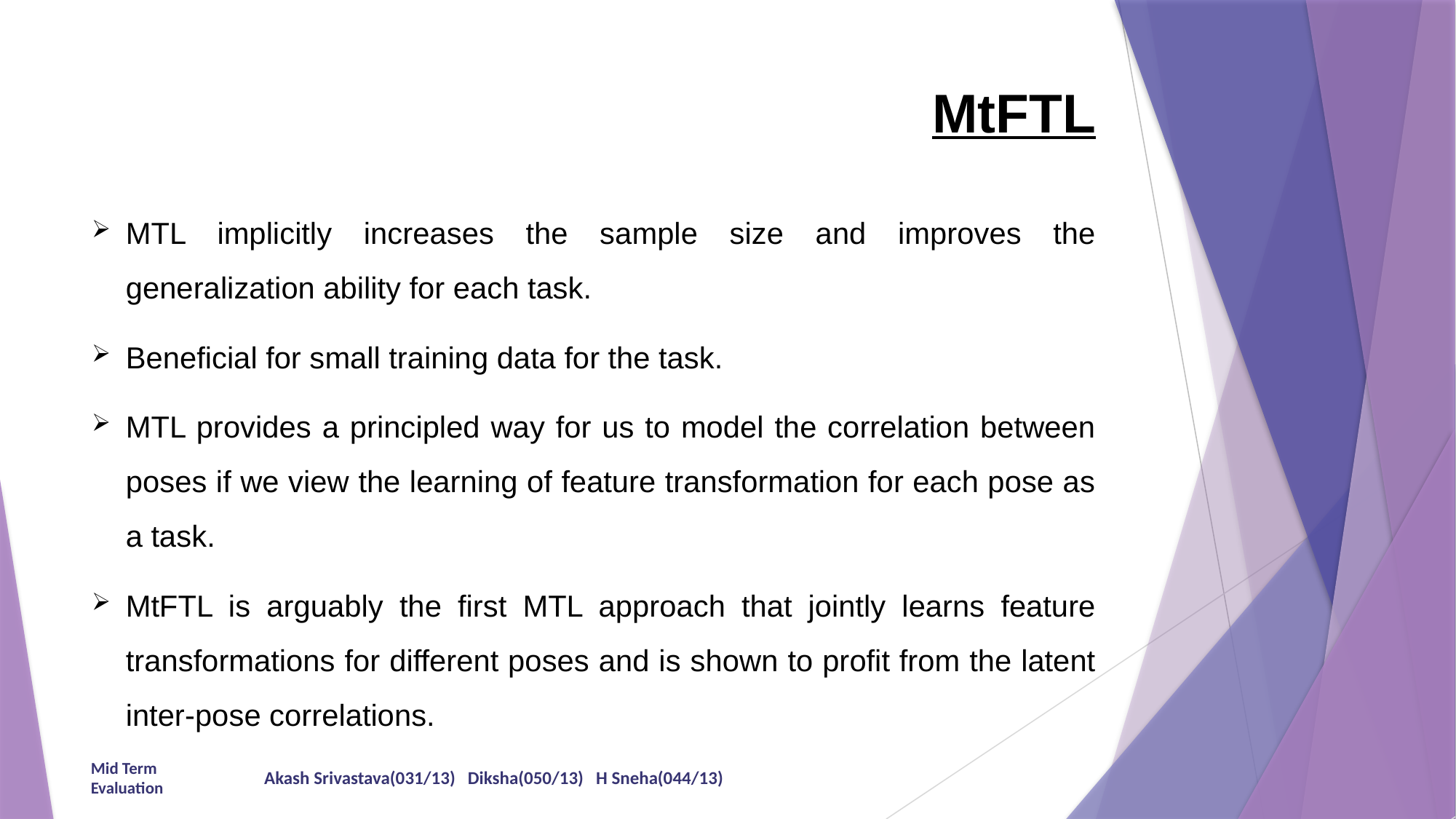

# MtFTL
MTL implicitly increases the sample size and improves the generalization ability for each task.
Beneficial for small training data for the task.
MTL provides a principled way for us to model the correlation between poses if we view the learning of feature transformation for each pose as a task.
MtFTL is arguably the first MTL approach that jointly learns feature transformations for different poses and is shown to profit from the latent inter-pose correlations.